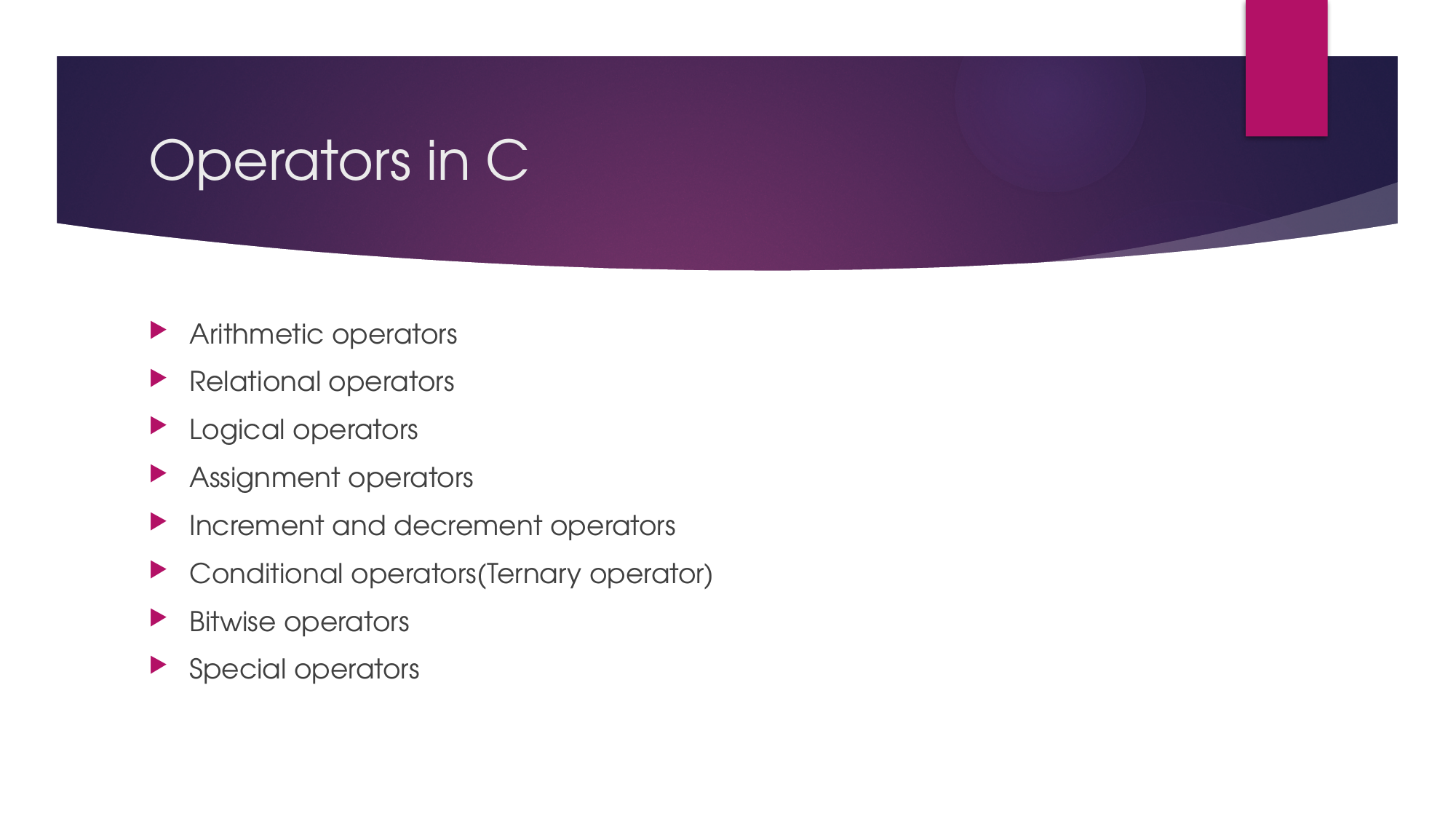

# Operators in C
Arithmetic operators
Relational operators
Logical operators
Assignment operators
Increment and decrement operators
Conditional operators(Ternary operator)
Bitwise operators
Special operators